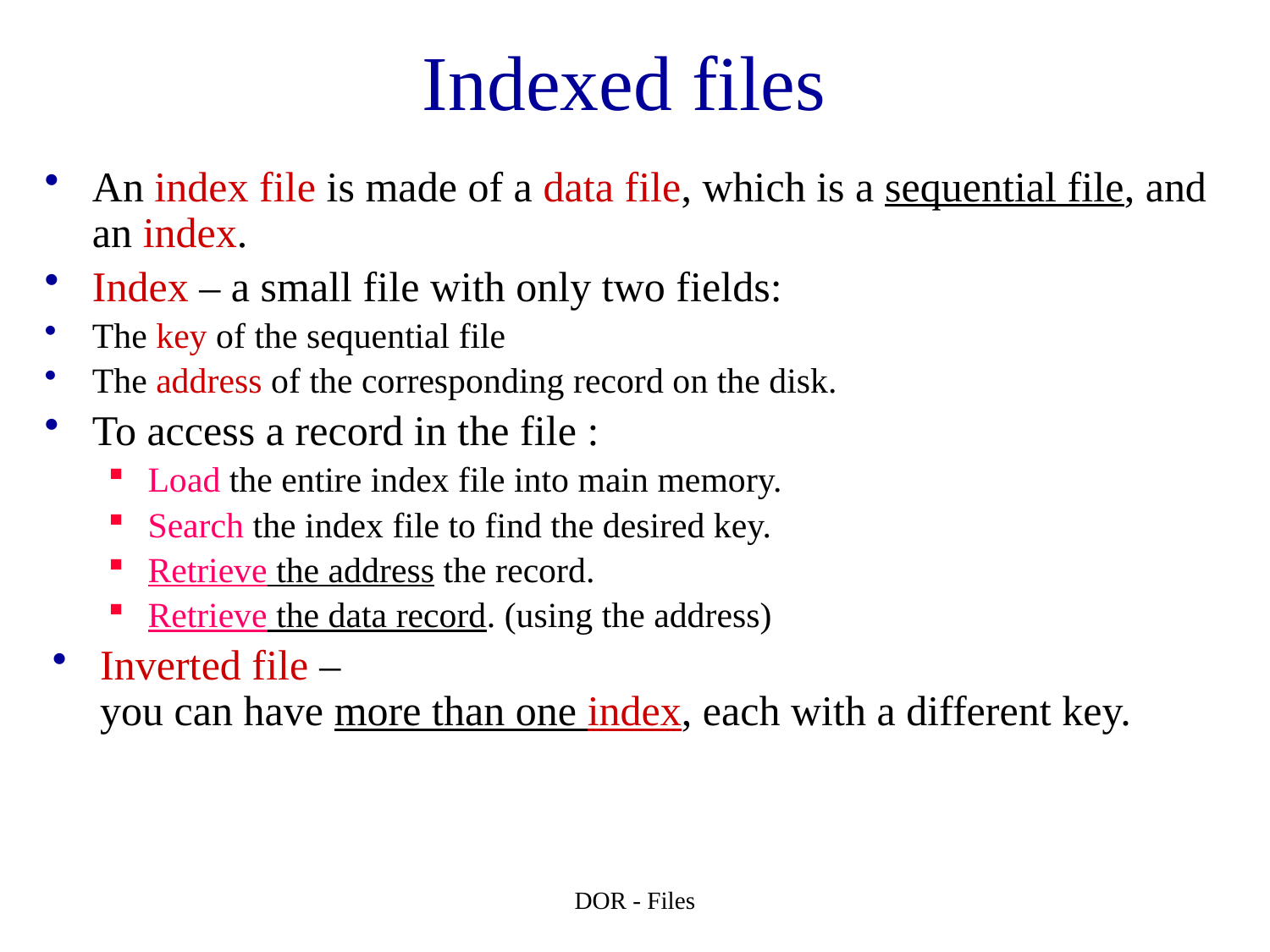

# Indexed files
An index file is made of a data file, which is a sequential file, and an index.
Index – a small file with only two fields:
The key of the sequential file
The address of the corresponding record on the disk.
To access a record in the file :
Load the entire index file into main memory.
Search the index file to find the desired key.
Retrieve the address the record.
Retrieve the data record. (using the address)
Inverted file –
you can have more than one index, each with a different key.

DOR - Files